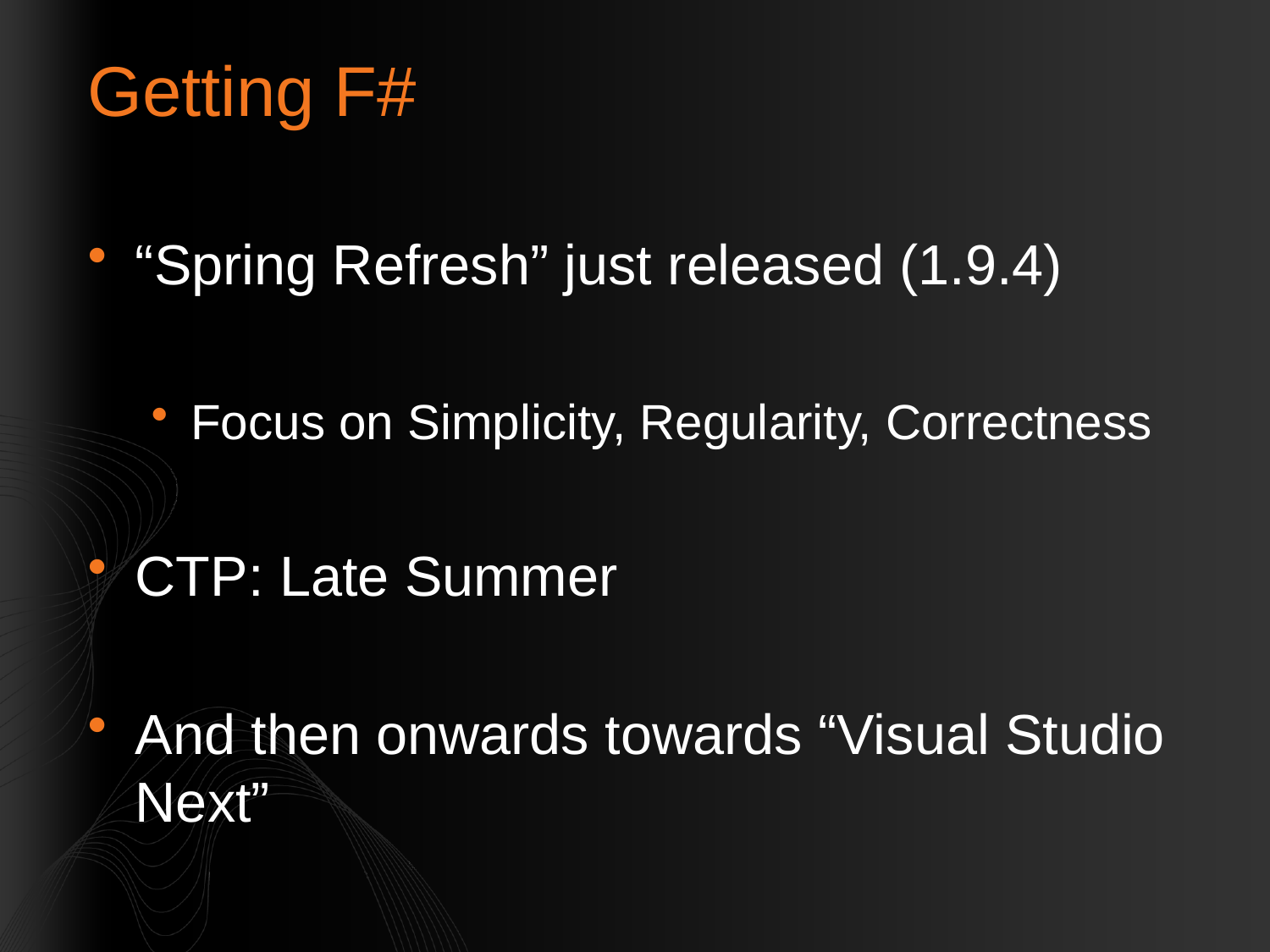

# Getting F#
“Spring Refresh” just released (1.9.4)

Focus on Simplicity, Regularity, Correctness

CTP: Late Summer

And then onwards towards “Visual Studio Next”